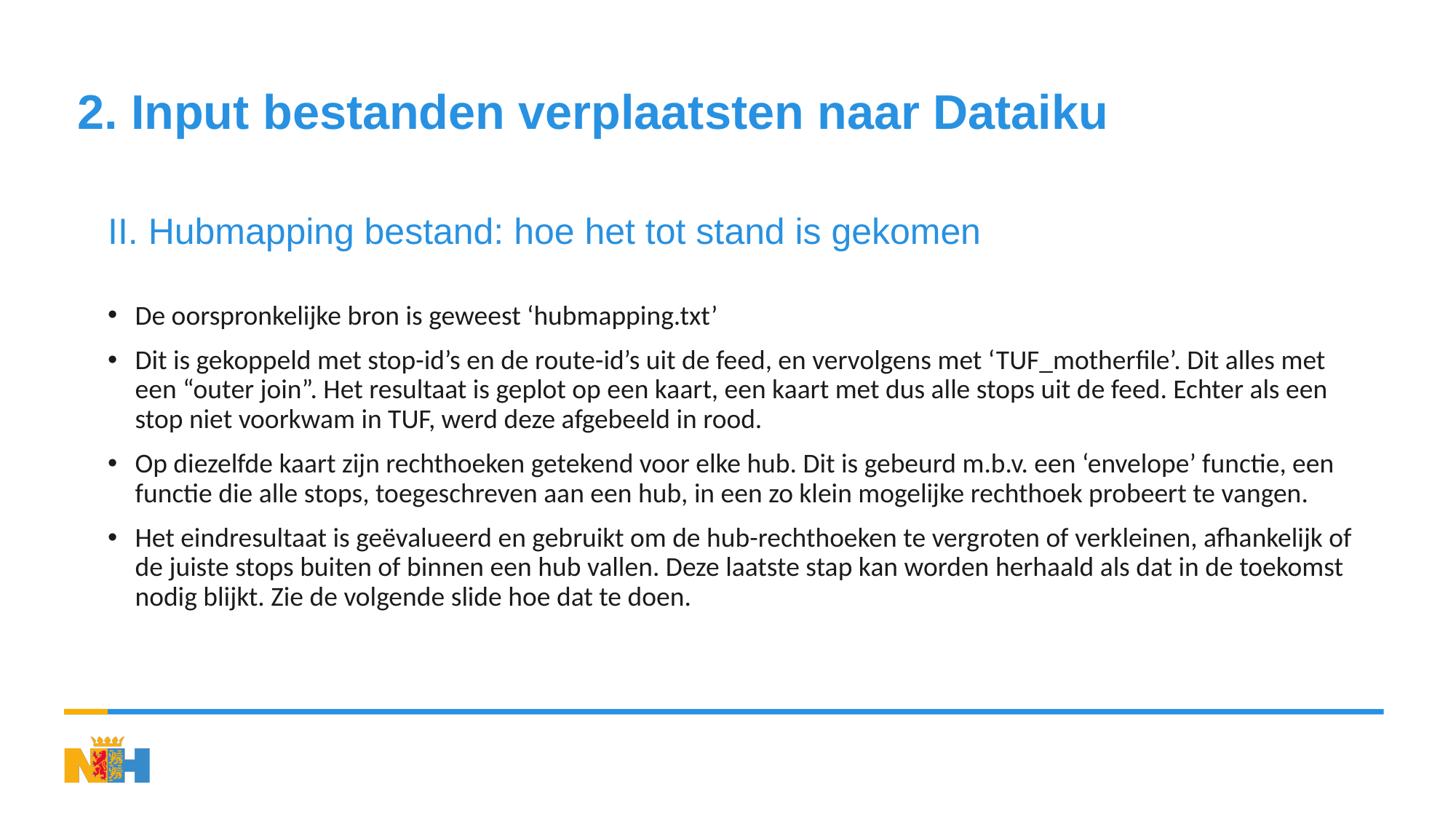

# 2. Input bestanden verplaatsten naar Dataiku
II. Hubmapping bestand: hoe het tot stand is gekomen
De oorspronkelijke bron is geweest ‘hubmapping.txt’
Dit is gekoppeld met stop-id’s en de route-id’s uit de feed, en vervolgens met ‘TUF_motherfile’. Dit alles met een “outer join”. Het resultaat is geplot op een kaart, een kaart met dus alle stops uit de feed. Echter als een stop niet voorkwam in TUF, werd deze afgebeeld in rood.
Op diezelfde kaart zijn rechthoeken getekend voor elke hub. Dit is gebeurd m.b.v. een ‘envelope’ functie, een functie die alle stops, toegeschreven aan een hub, in een zo klein mogelijke rechthoek probeert te vangen.
Het eindresultaat is geëvalueerd en gebruikt om de hub-rechthoeken te vergroten of verkleinen, afhankelijk of de juiste stops buiten of binnen een hub vallen. Deze laatste stap kan worden herhaald als dat in de toekomst nodig blijkt. Zie de volgende slide hoe dat te doen.